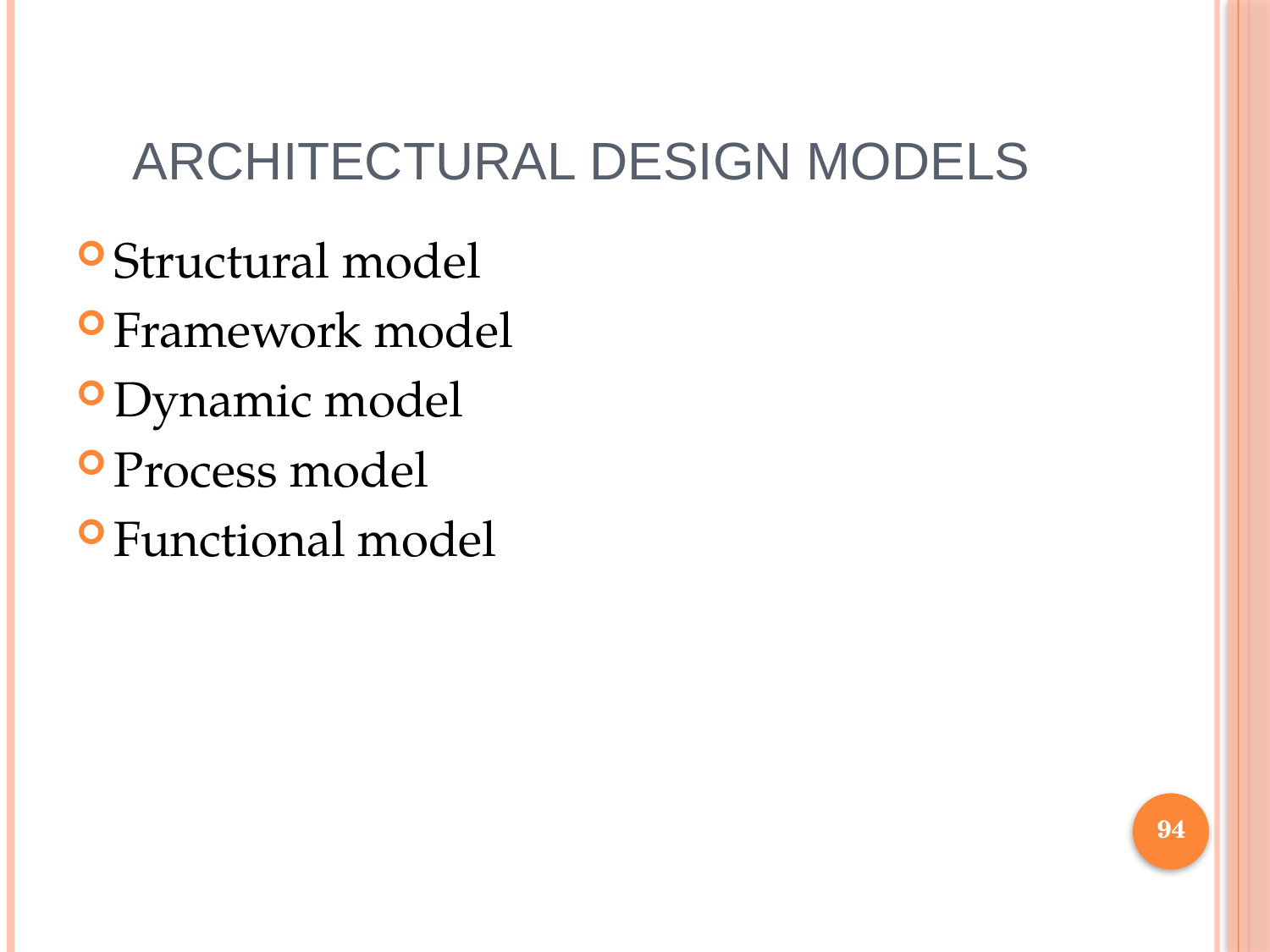

# Architectural design models
Structural model
Framework model
Dynamic model
Process model
Functional model
94